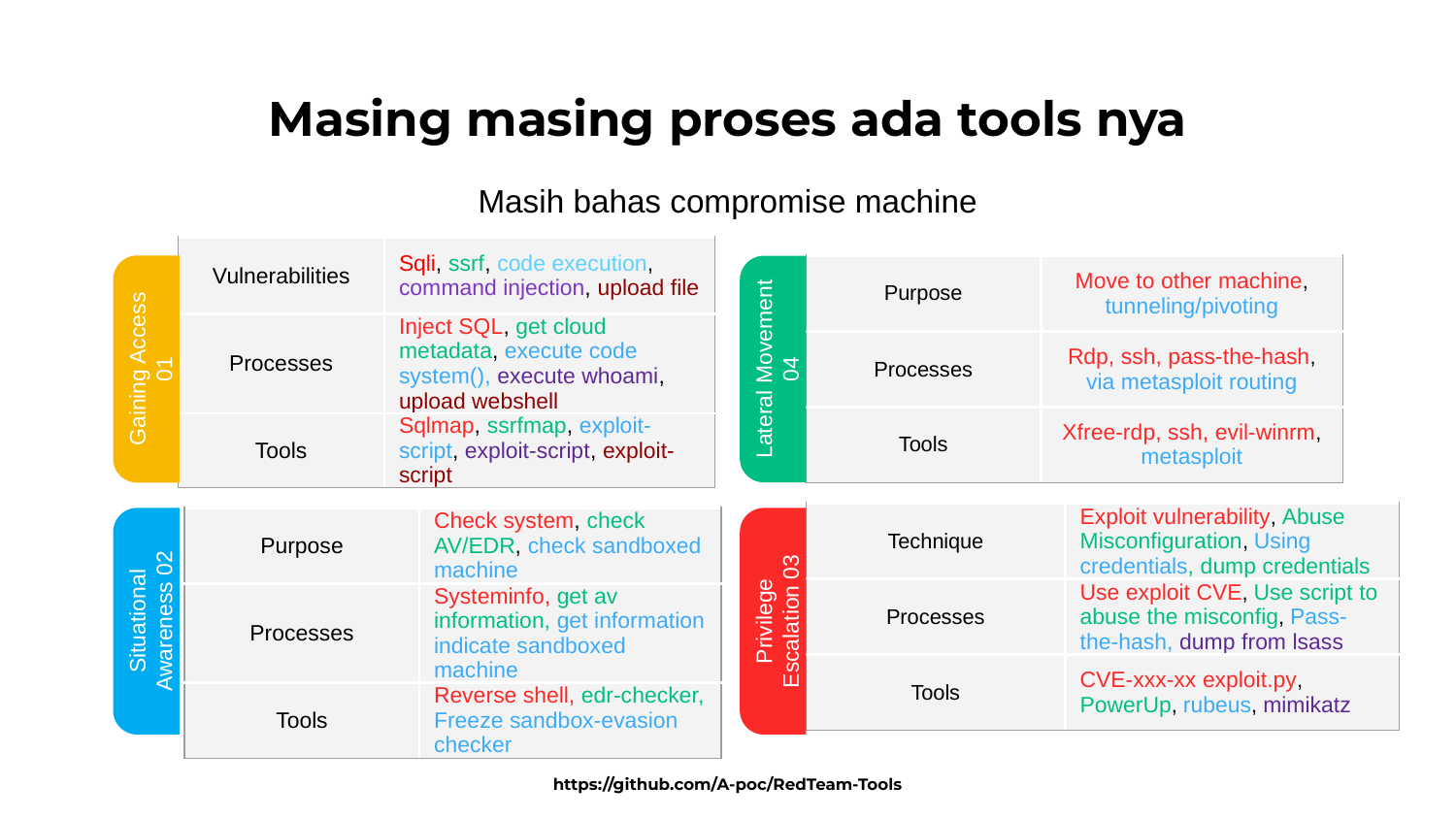

# Masing masing proses ada tools nya
Masih bahas compromise machine
| Vulnerabilities | Sqli, ssrf, code execution, command injection, upload file |
| --- | --- |
| Processes | Inject SQL, get cloud metadata, execute code system(), execute whoami, upload webshell |
| Tools | Sqlmap, ssrfmap, exploit-script, exploit-script, exploit-script |
| Purpose | Move to other machine, tunneling/pivoting |
| --- | --- |
| Processes | Rdp, ssh, pass-the-hash, via metasploit routing |
| Tools | Xfree-rdp, ssh, evil-winrm, metasploit |
Gaining Access 01
Lateral Movement 04
| Technique | Exploit vulnerability, Abuse Misconfiguration, Using credentials, dump credentials |
| --- | --- |
| Processes | Use exploit CVE, Use script to abuse the misconfig, Pass-the-hash, dump from lsass |
| Tools | CVE-xxx-xx exploit.py, PowerUp, rubeus, mimikatz |
| Purpose | Check system, check AV/EDR, check sandboxed machine |
| --- | --- |
| Processes | Systeminfo, get av information, get information indicate sandboxed machine |
| Tools | Reverse shell, edr-checker, Freeze sandbox-evasion checker |
Situational Awareness 02
Privilege Escalation 03
https://github.com/A-poc/RedTeam-Tools